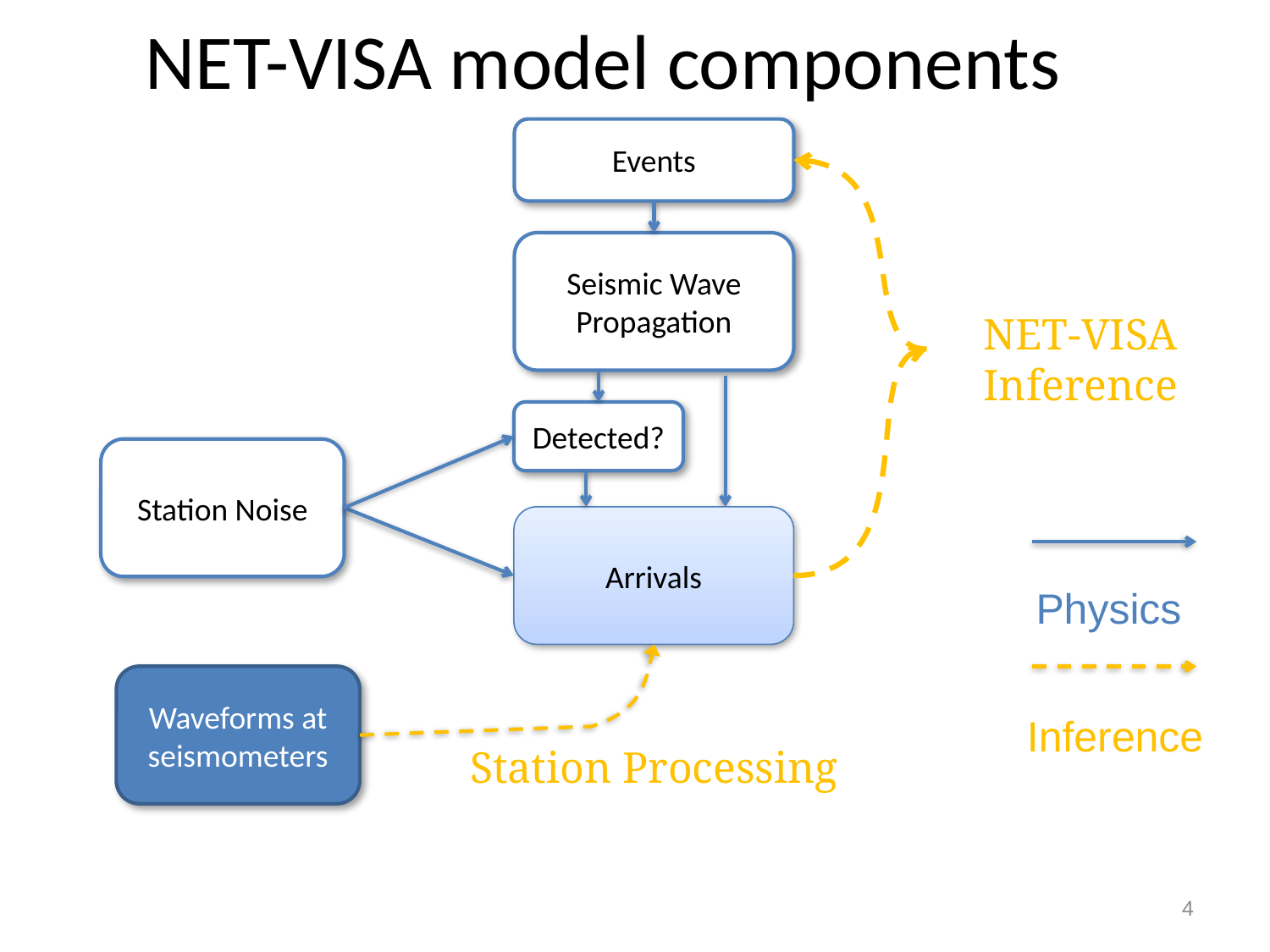

# NET-VISA model components
Events
Seismic Wave Propagation
NET-VISA
Inference
Detected?
Station Noise
Arrivals
Physics

Waveforms at seismometers
Inference
Station Processing
4